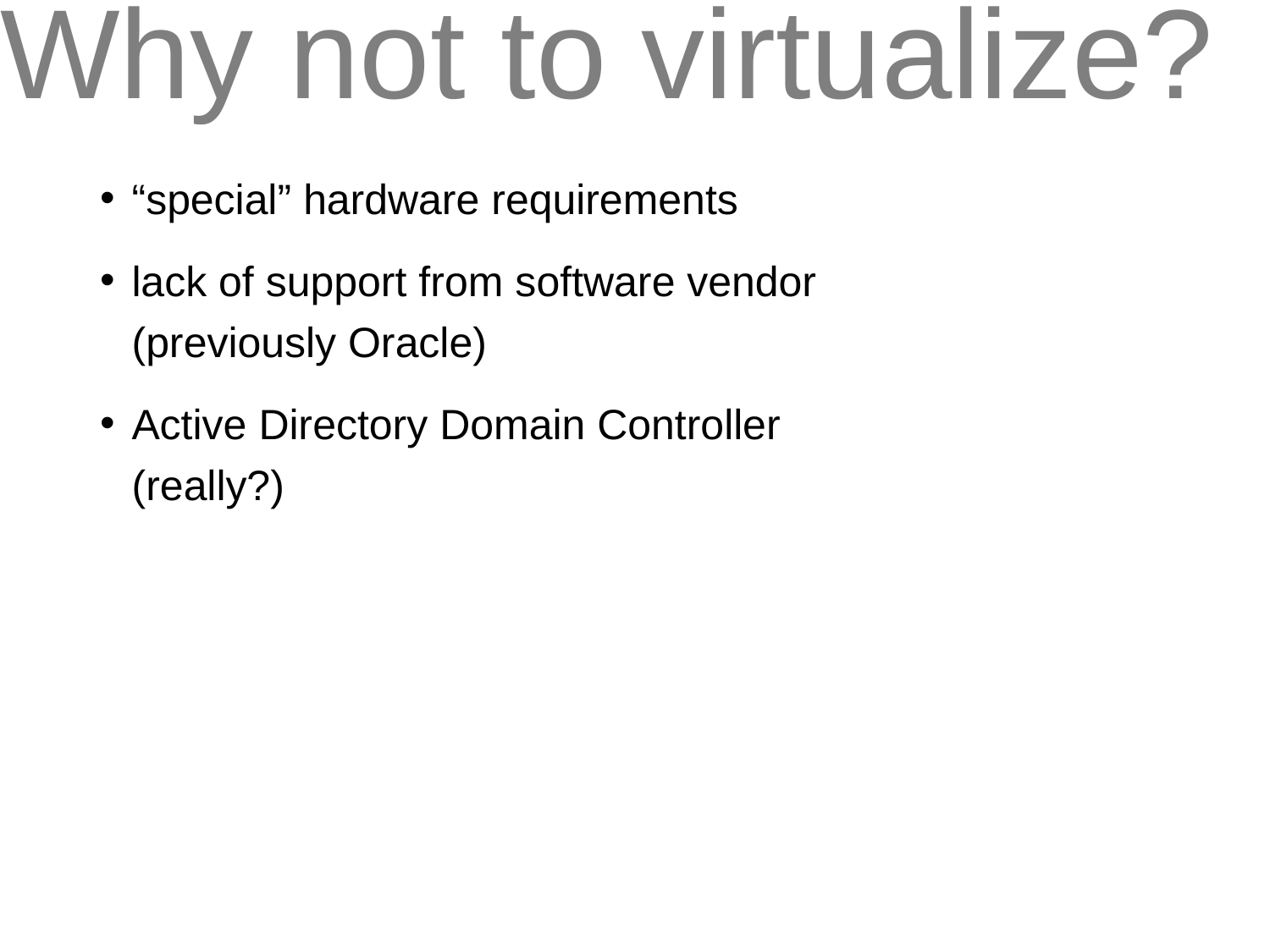

# Why not to virtualize?
“special” hardware requirements
lack of support from software vendor
(previously Oracle)
Active Directory Domain Controller
(really?)